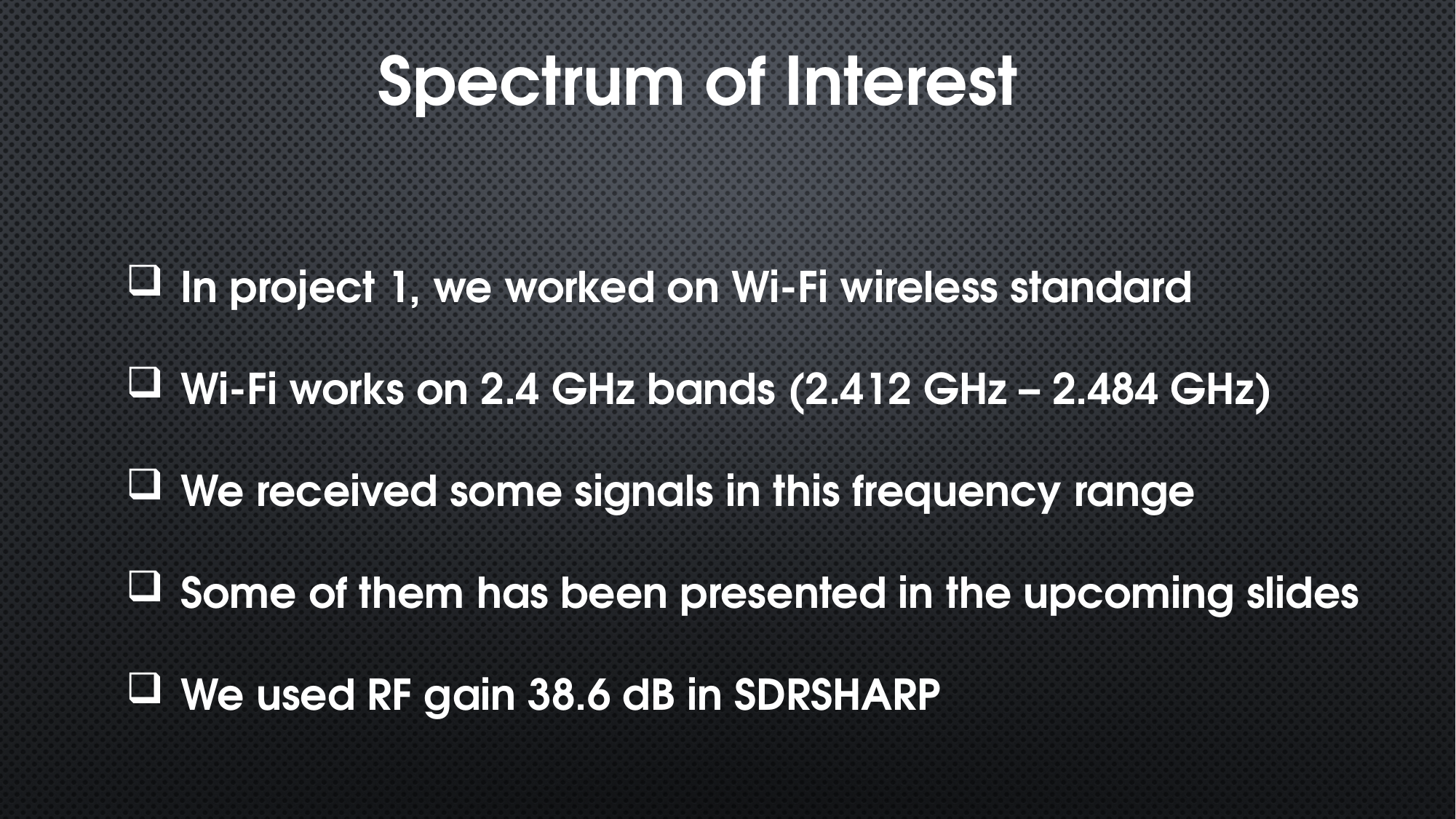

Spectrum of Interest
In project 1, we worked on Wi-Fi wireless standard

Wi-Fi works on 2.4 GHz bands (2.412 GHz – 2.484 GHz)

We received some signals in this frequency range

Some of them has been presented in the upcoming slides

We used RF gain 38.6 dB in SDRSHARP